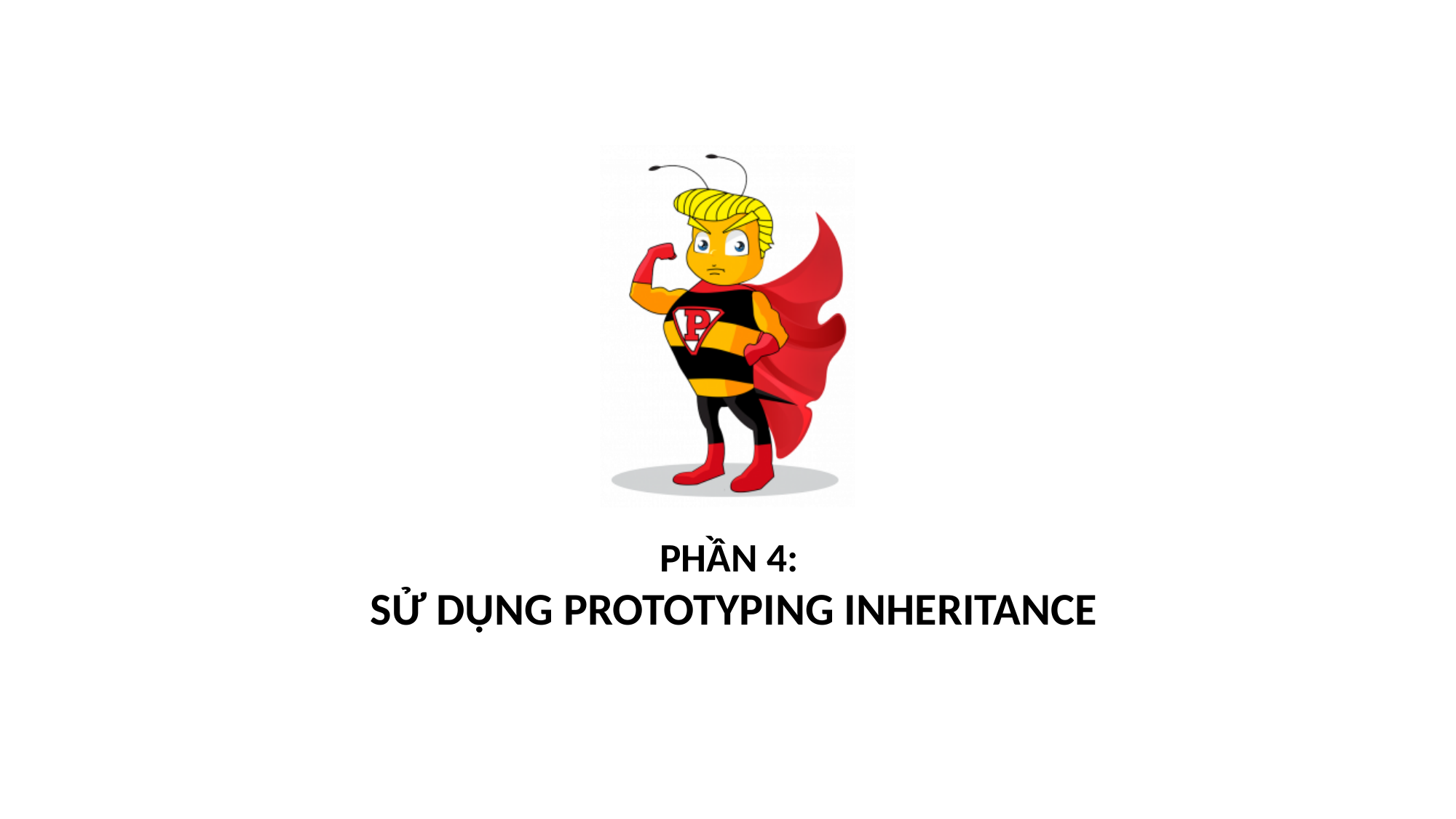

# PHẦN 4: SỬ DỤNG PROTOTYPING INHERITANCE